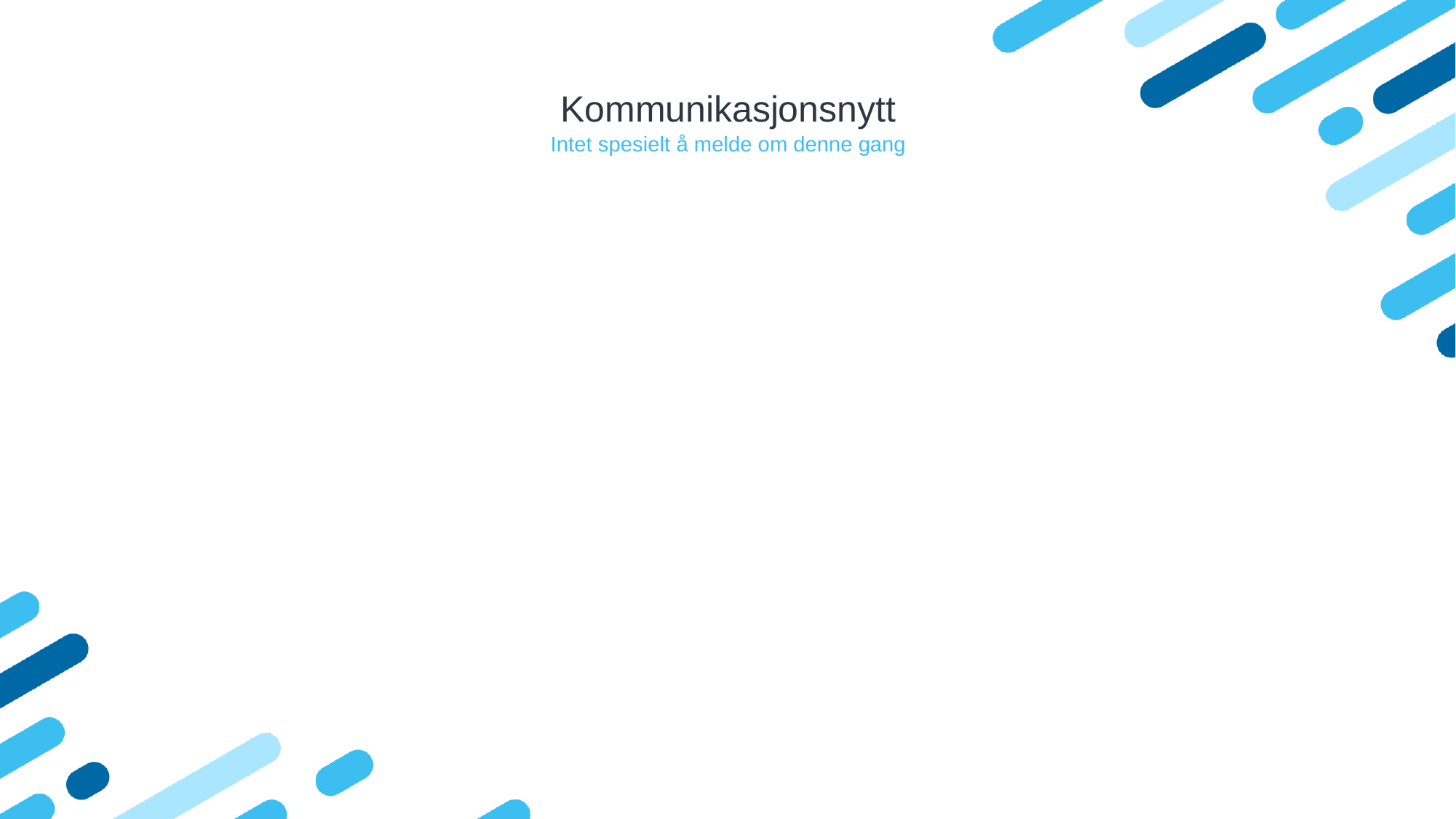

# Kommunikasjonsnytt
Intet spesielt å melde om denne gang